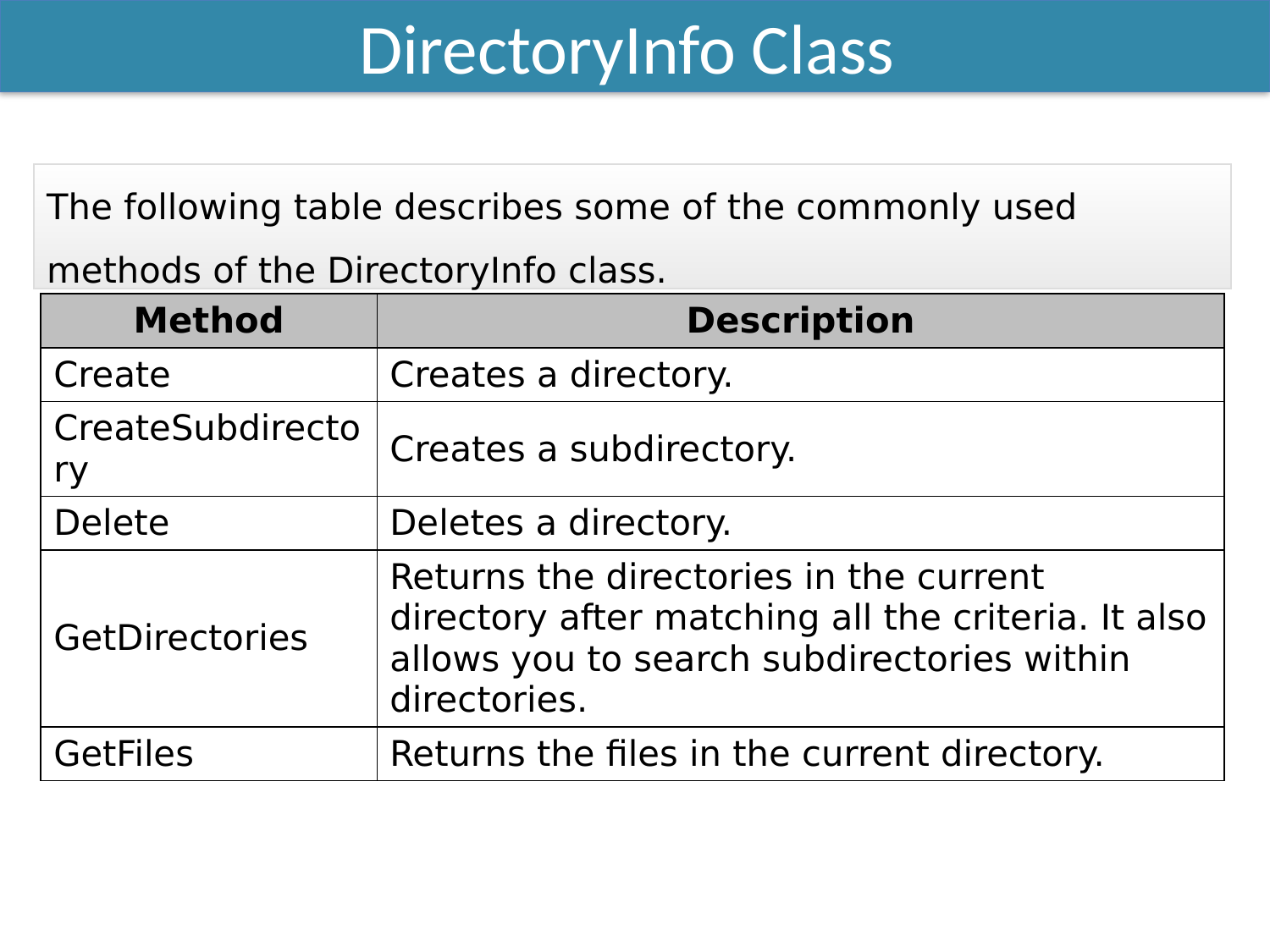

DirectoryInfo Class
The following table describes some of the commonly used methods of the DirectoryInfo class.
| Method | Description |
| --- | --- |
| Create | Creates a directory. |
| CreateSubdirectory | Creates a subdirectory. |
| Delete | Deletes a directory. |
| GetDirectories | Returns the directories in the current directory after matching all the criteria. It also allows you to search subdirectories within directories. |
| GetFiles | Returns the files in the current directory. |